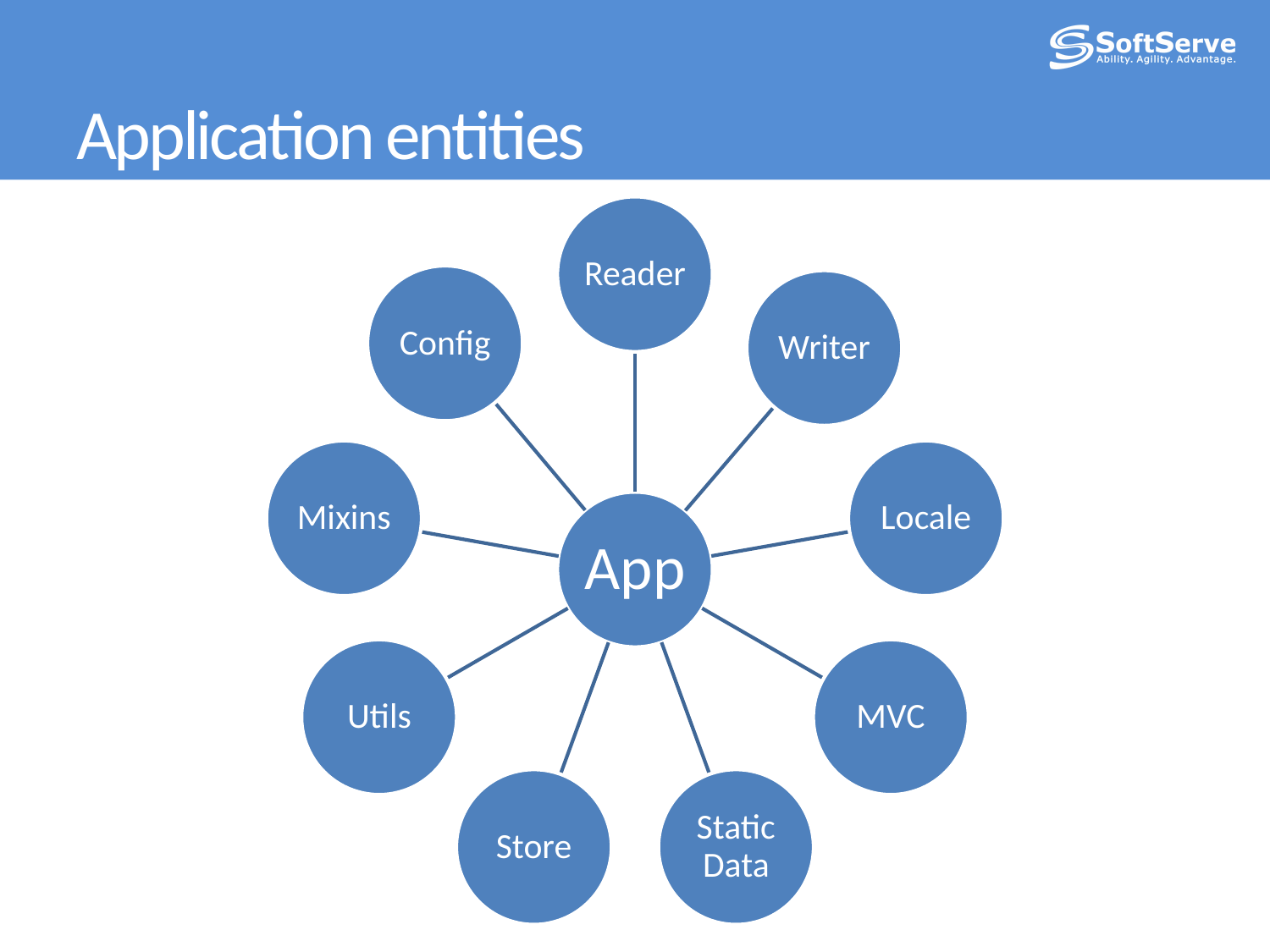

# Application entities
App

Reader

Writer

Locale

MVC

Static Data

Store

Utils

Mixins

Config